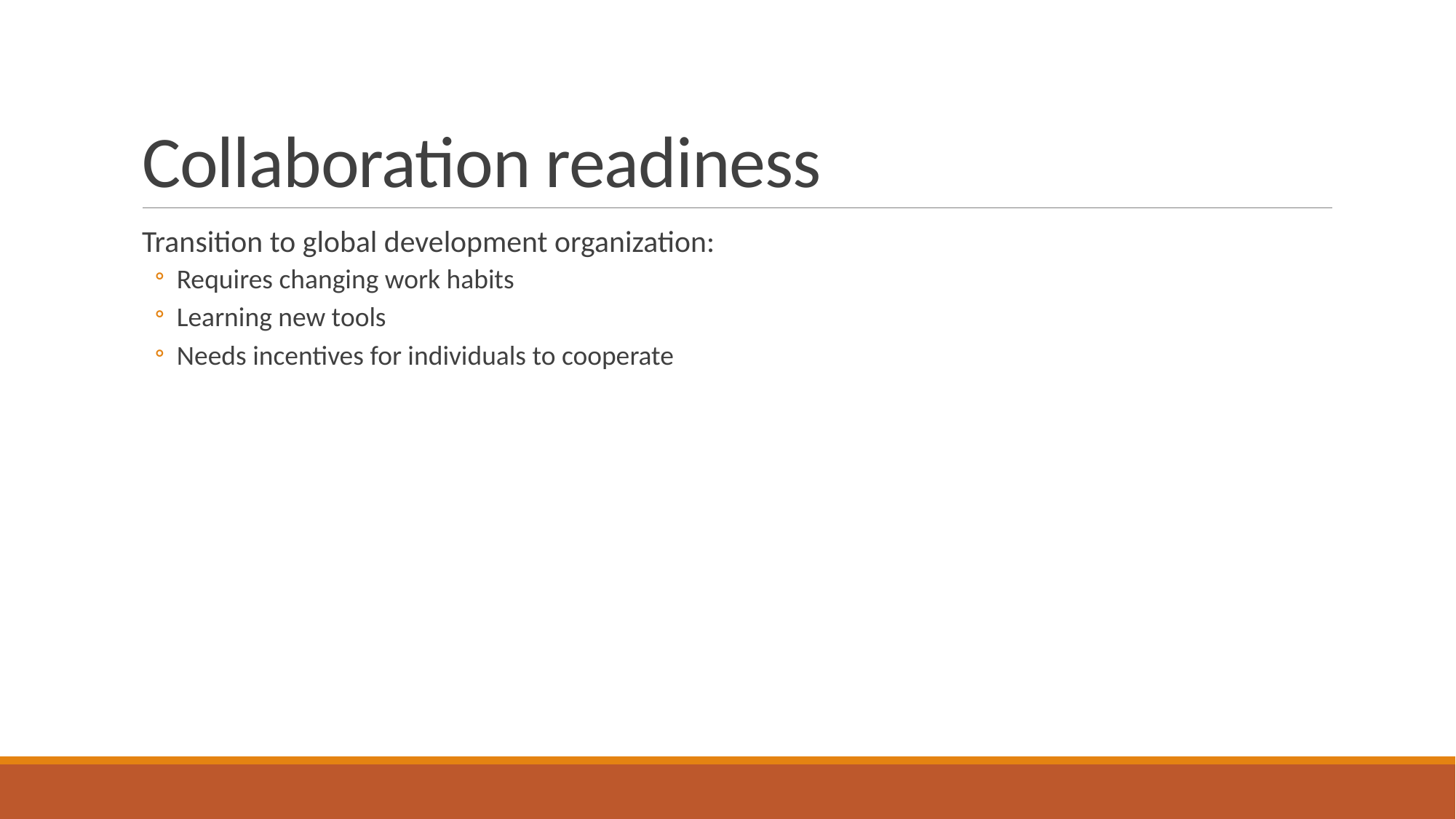

# Collaboration readiness
Transition to global development organization:
Requires changing work habits
Learning new tools
Needs incentives for individuals to cooperate